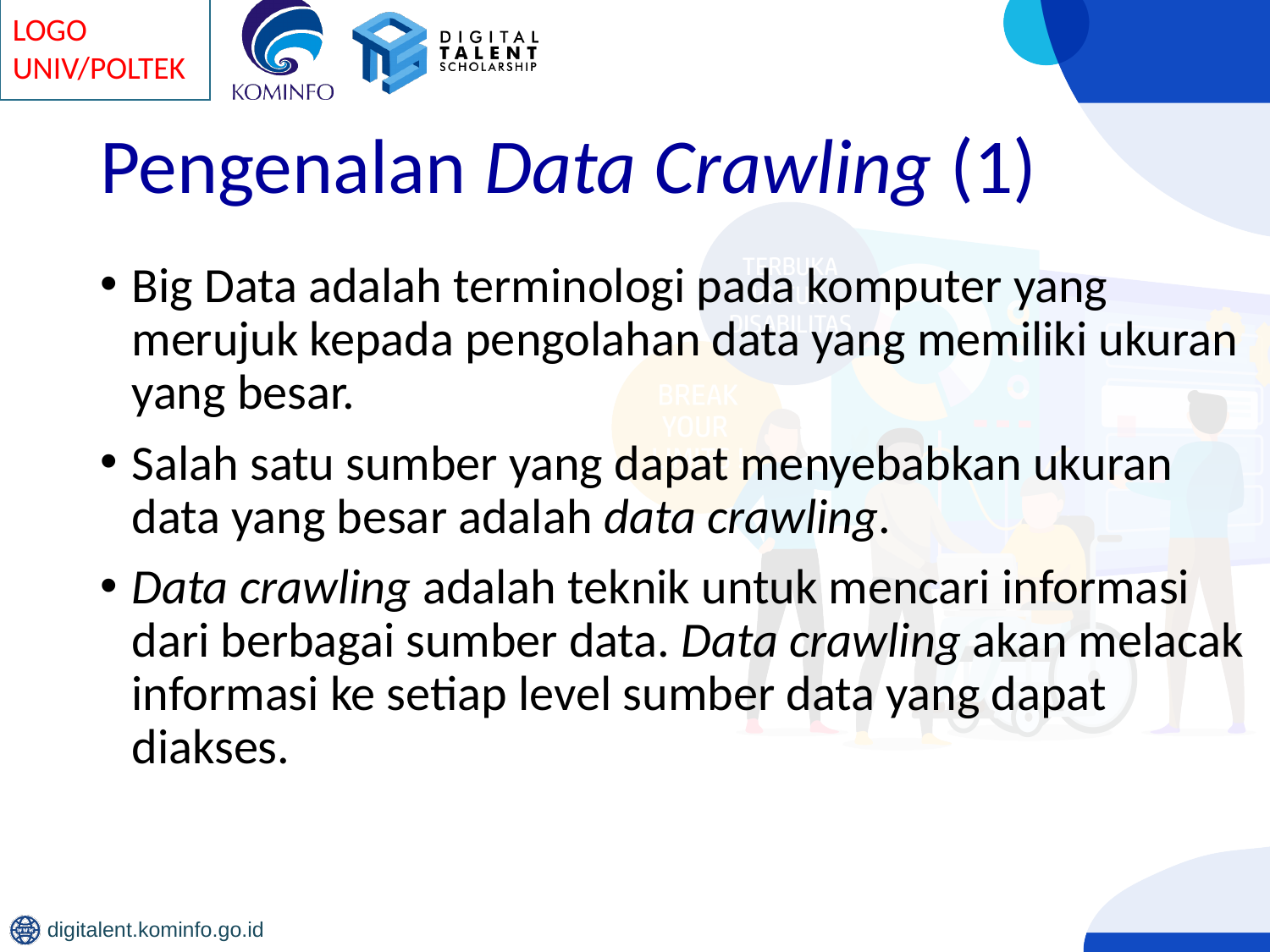

# Pengenalan Data Crawling (1)
Big Data adalah terminologi pada komputer yang merujuk kepada pengolahan data yang memiliki ukuran yang besar.
Salah satu sumber yang dapat menyebabkan ukuran data yang besar adalah data crawling.
Data crawling adalah teknik untuk mencari informasi dari berbagai sumber data. Data crawling akan melacak informasi ke setiap level sumber data yang dapat diakses.